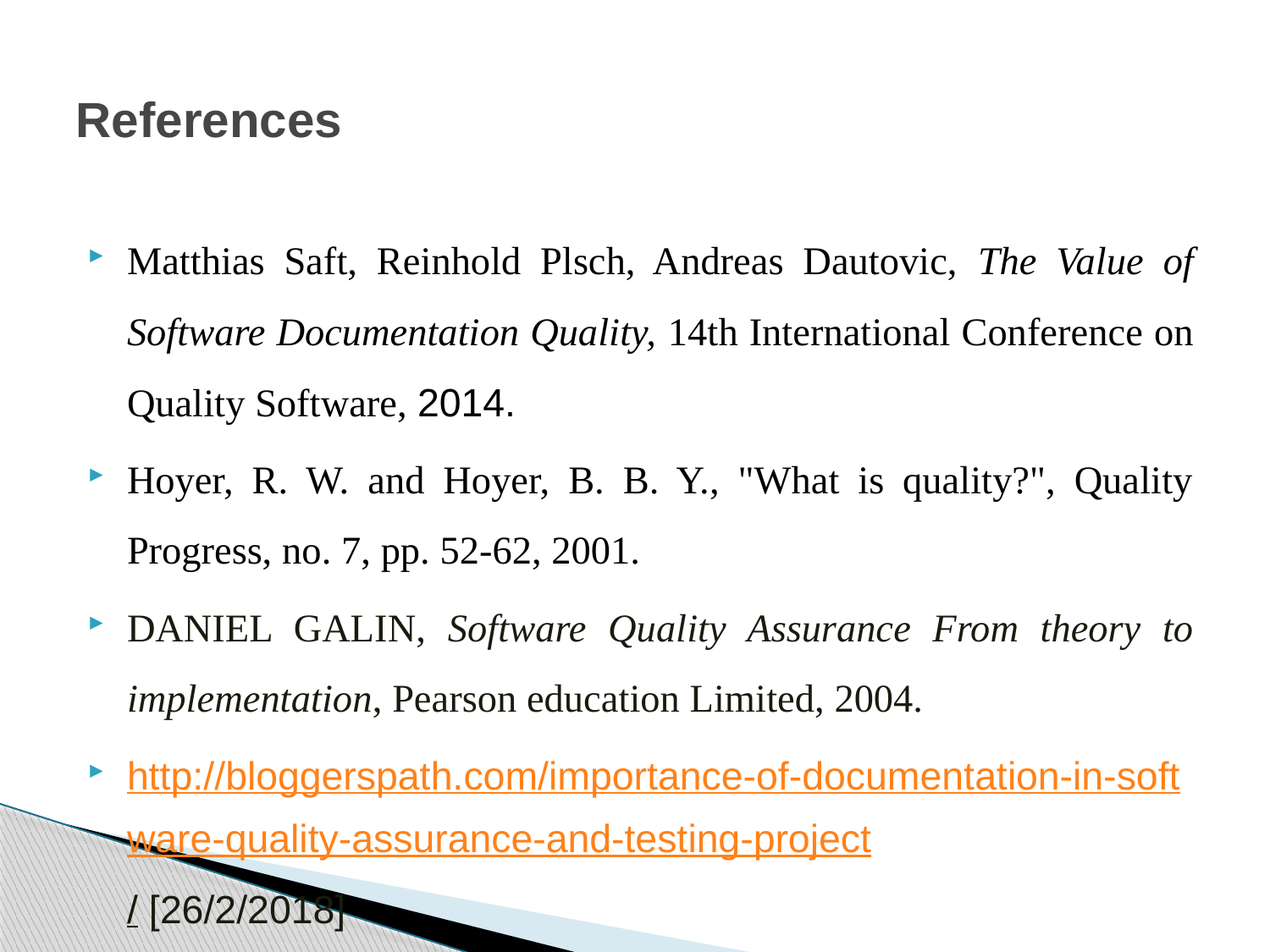

# References
Matthias Saft, Reinhold Plsch, Andreas Dautovic, The Value of Software Documentation Quality, 14th International Conference on Quality Software, 2014.
Hoyer, R. W. and Hoyer, B. B. Y., "What is quality?", Quality Progress, no. 7, pp. 52-62, 2001.
DANIEL GALIN, Software Quality Assurance From theory to implementation, Pearson education Limited, 2004.
http://bloggerspath.com/importance-of-documentation-in-software-quality-assurance-and-testing-project/ [26/2/2018]